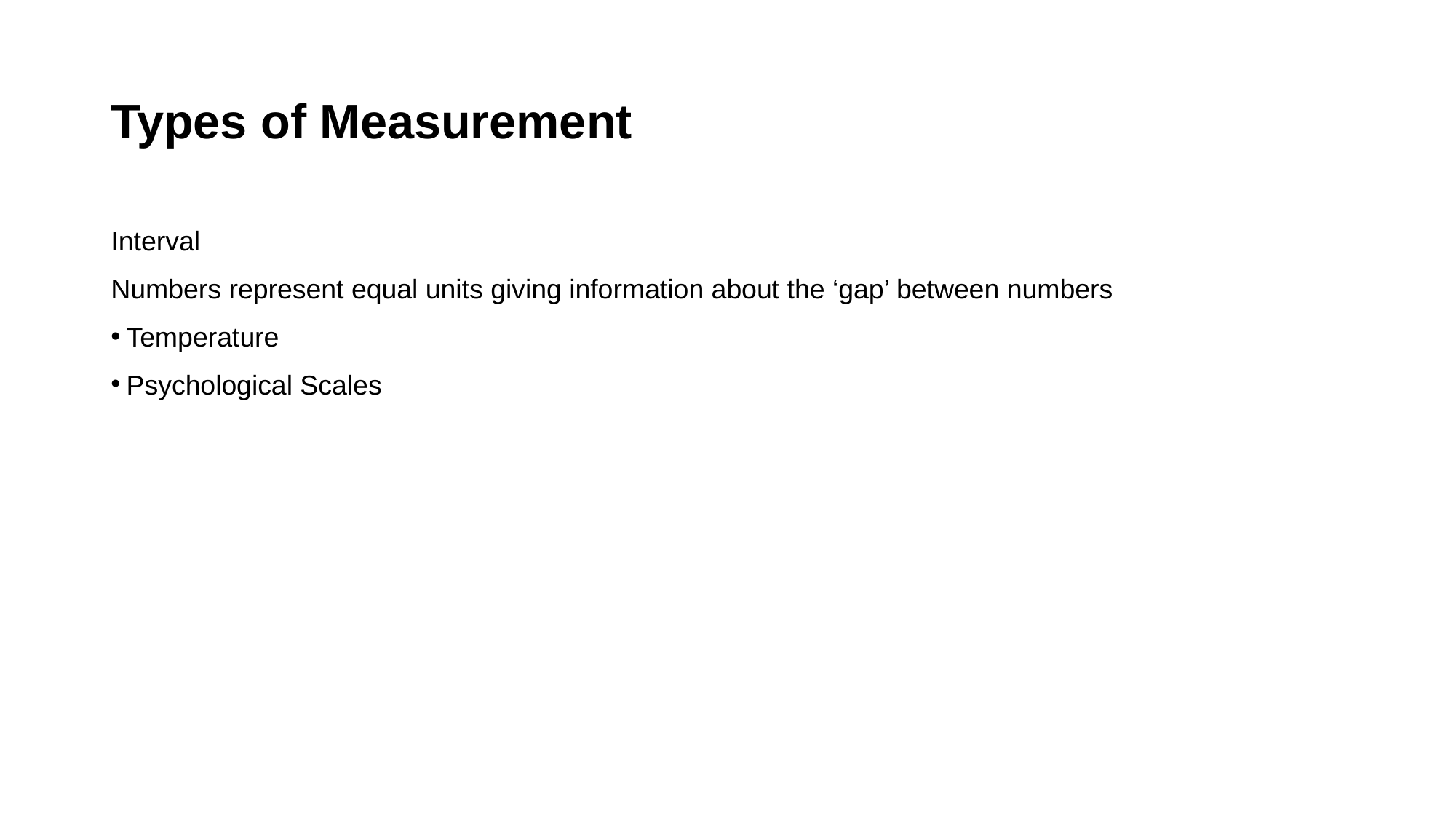

# Types of Measurement
Interval
Numbers represent equal units giving information about the ‘gap’ between numbers
Temperature
Psychological Scales